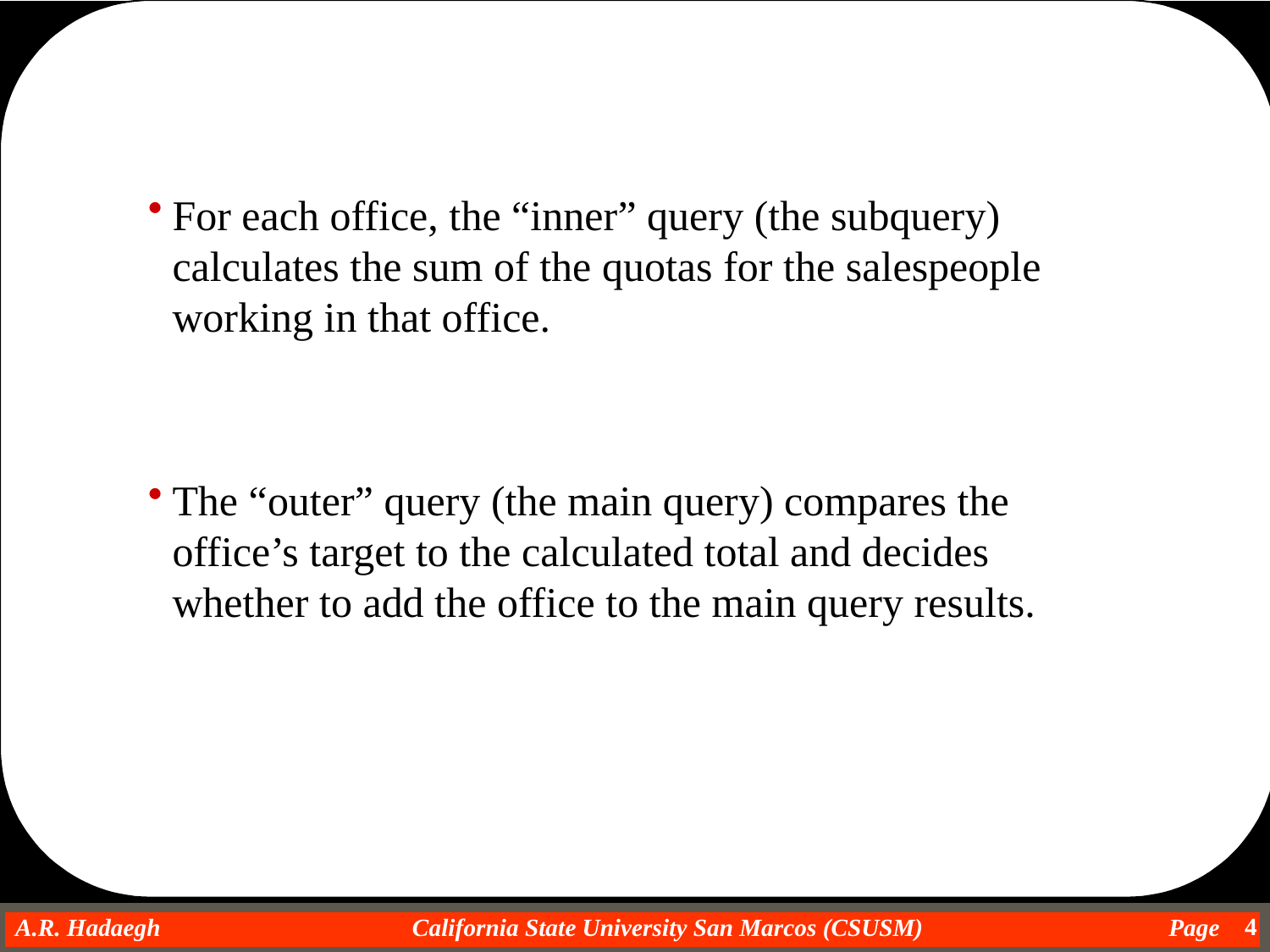

For each office, the “inner” query (the subquery) calculates the sum of the quotas for the salespeople working in that office.

The “outer” query (the main query) compares the office’s target to the calculated total and decides whether to add the office to the main query results.
4